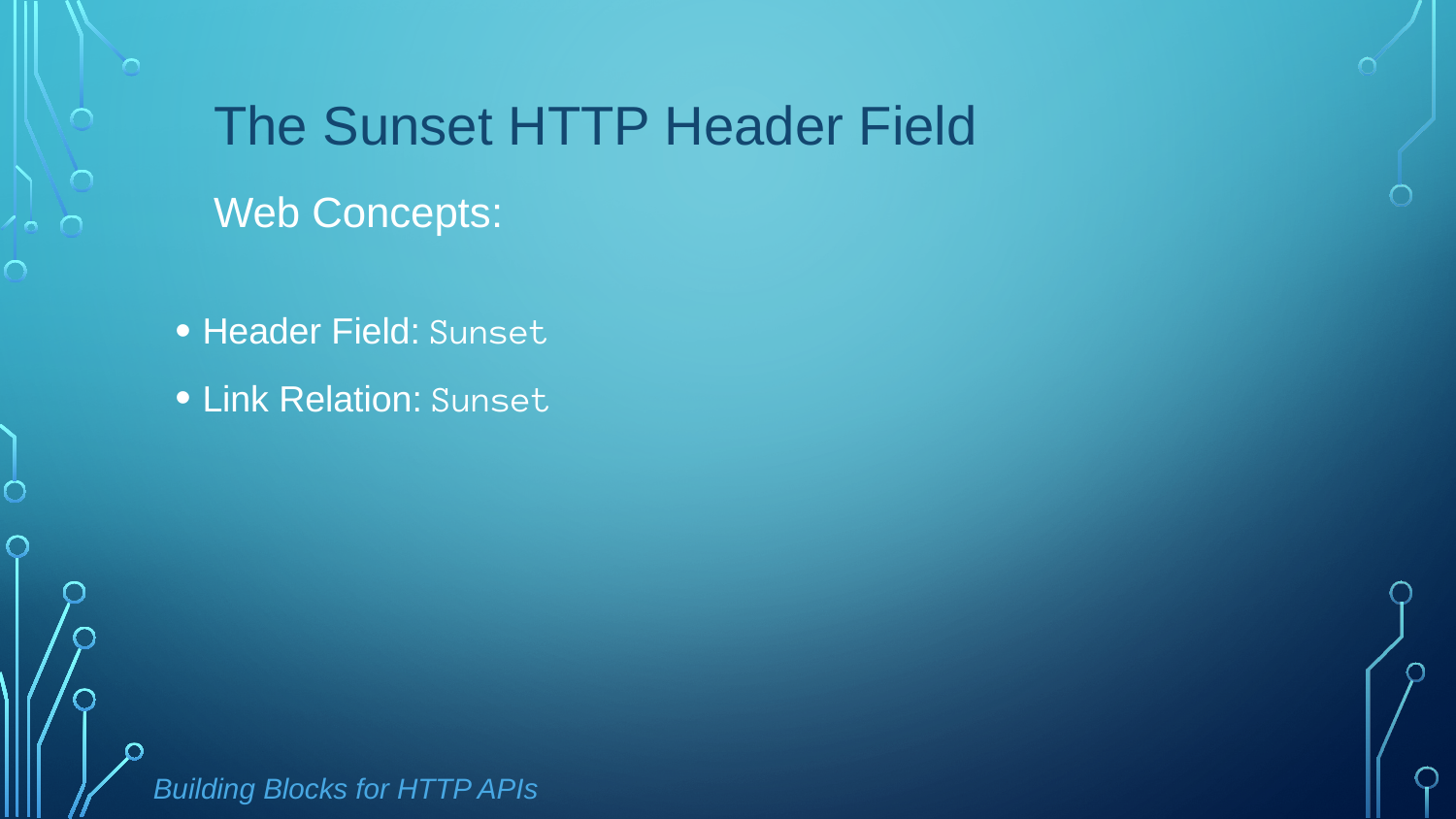

The Sunset HTTP Header Field
Web Concepts:
Header Field: Sunset
Link Relation: Sunset
Building Blocks for HTTP APIs